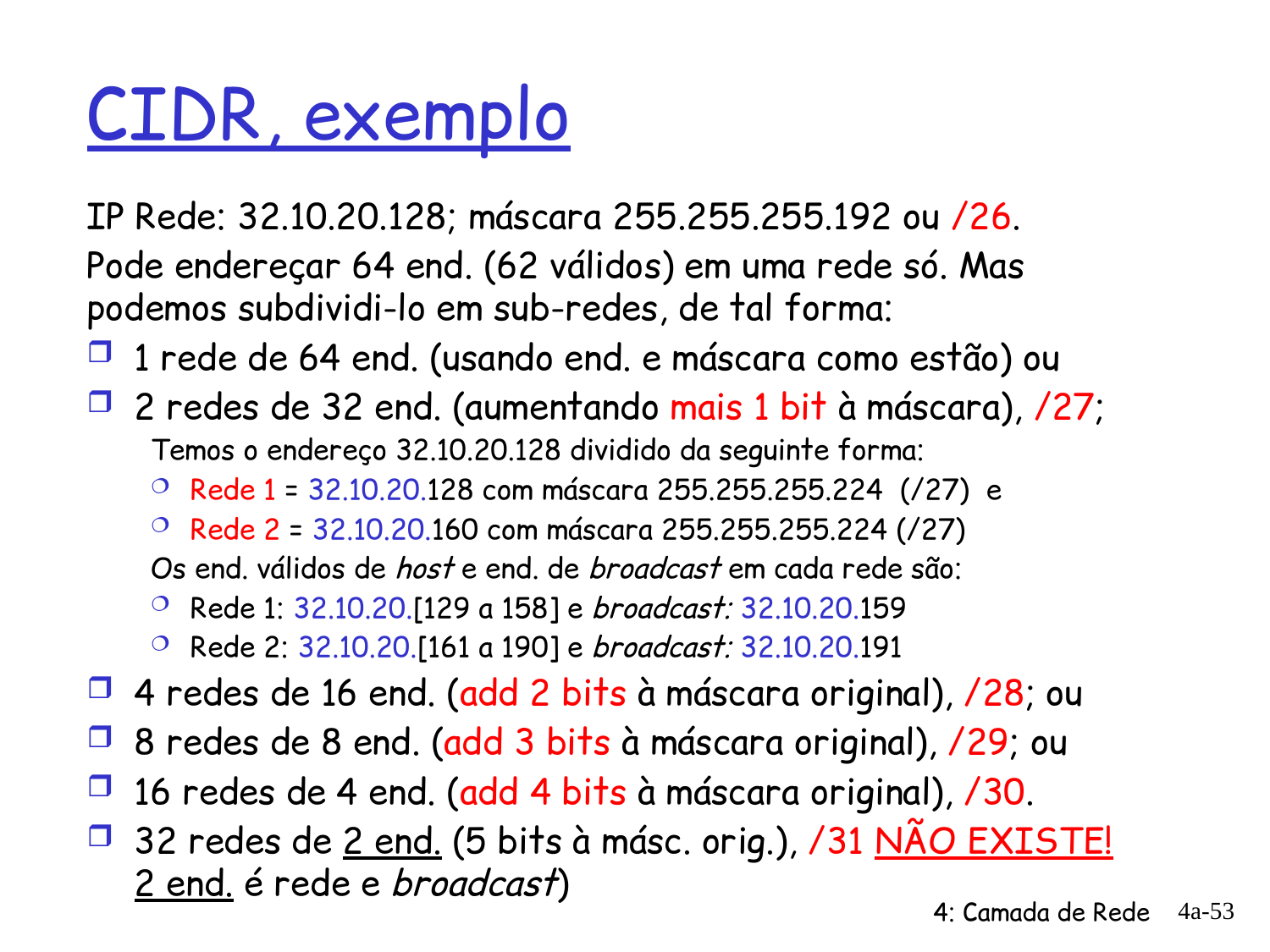

# CIDR, exemplo
IP Rede: 32.10.20.128; máscara 255.255.255.192 ou /26.
Pode endereçar 64 end. (62 válidos) em uma rede só. Mas podemos subdividi-lo em sub-redes, de tal forma:
1 rede de 64 end. (usando end. e máscara como estão) ou
2 redes de 32 end. (aumentando mais 1 bit à máscara), /27;
Temos o endereço 32.10.20.128 dividido da seguinte forma:
Rede 1 = 32.10.20.128 com máscara 255.255.255.224  (/27)  e
Rede 2 = 32.10.20.160 com máscara 255.255.255.224 (/27)
Os end. válidos de host e end. de broadcast em cada rede são:
Rede 1: 32.10.20.[129 a 158] e broadcast: 32.10.20.159
Rede 2: 32.10.20.[161 a 190] e broadcast: 32.10.20.191
4 redes de 16 end. (add 2 bits à máscara original), /28; ou
8 redes de 8 end. (add 3 bits à máscara original), /29; ou
16 redes de 4 end. (add 4 bits à máscara original), /30.
32 redes de 2 end. (5 bits à másc. orig.), /31 NÃO EXISTE! 2 end. é rede e broadcast)
4a-53
4: Camada de Rede